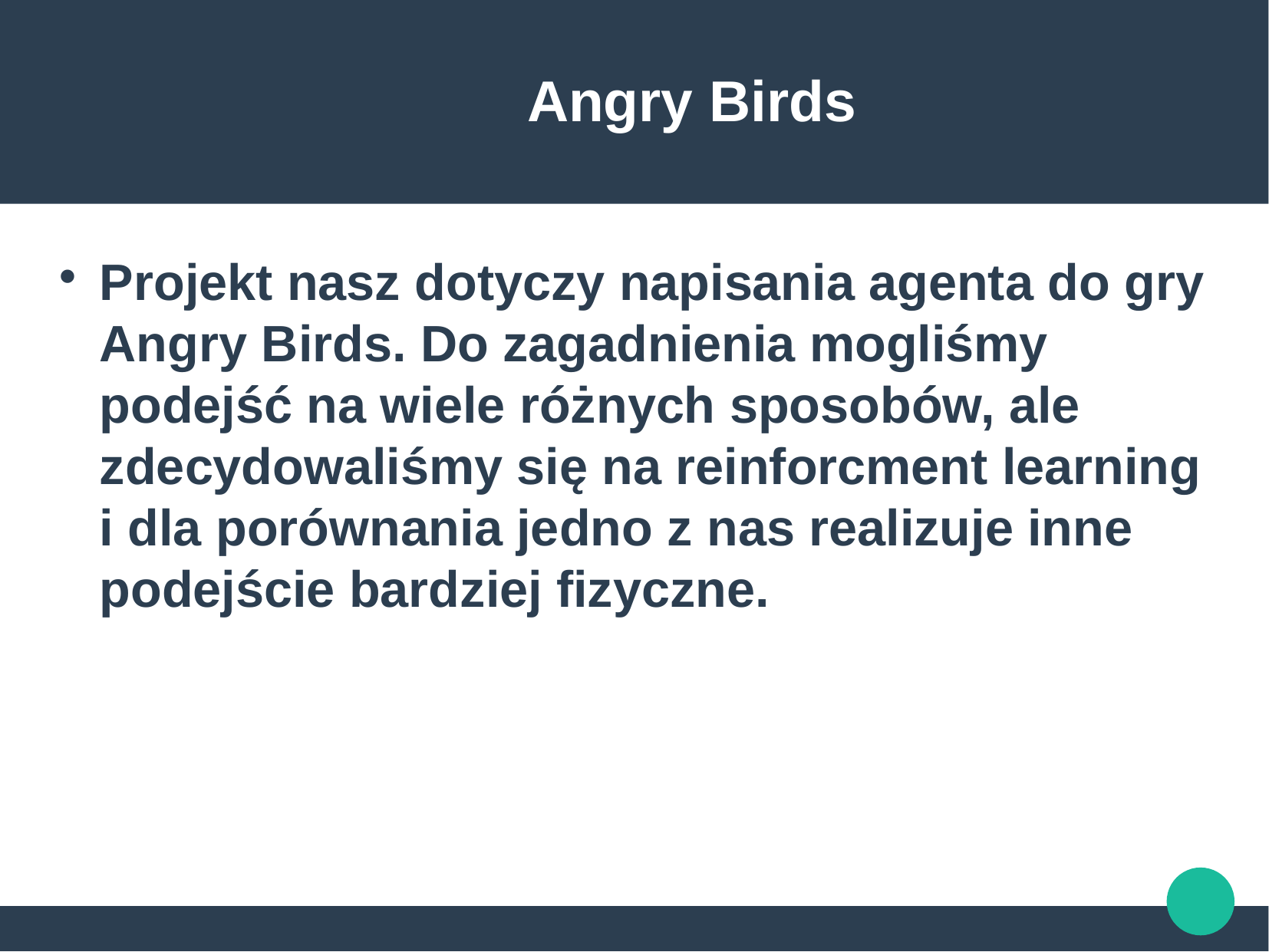

Angry Birds
Projekt nasz dotyczy napisania agenta do gry Angry Birds. Do zagadnienia mogliśmy podejść na wiele różnych sposobów, ale zdecydowaliśmy się na reinforcment learning i dla porównania jedno z nas realizuje inne  podejście bardziej fizyczne.